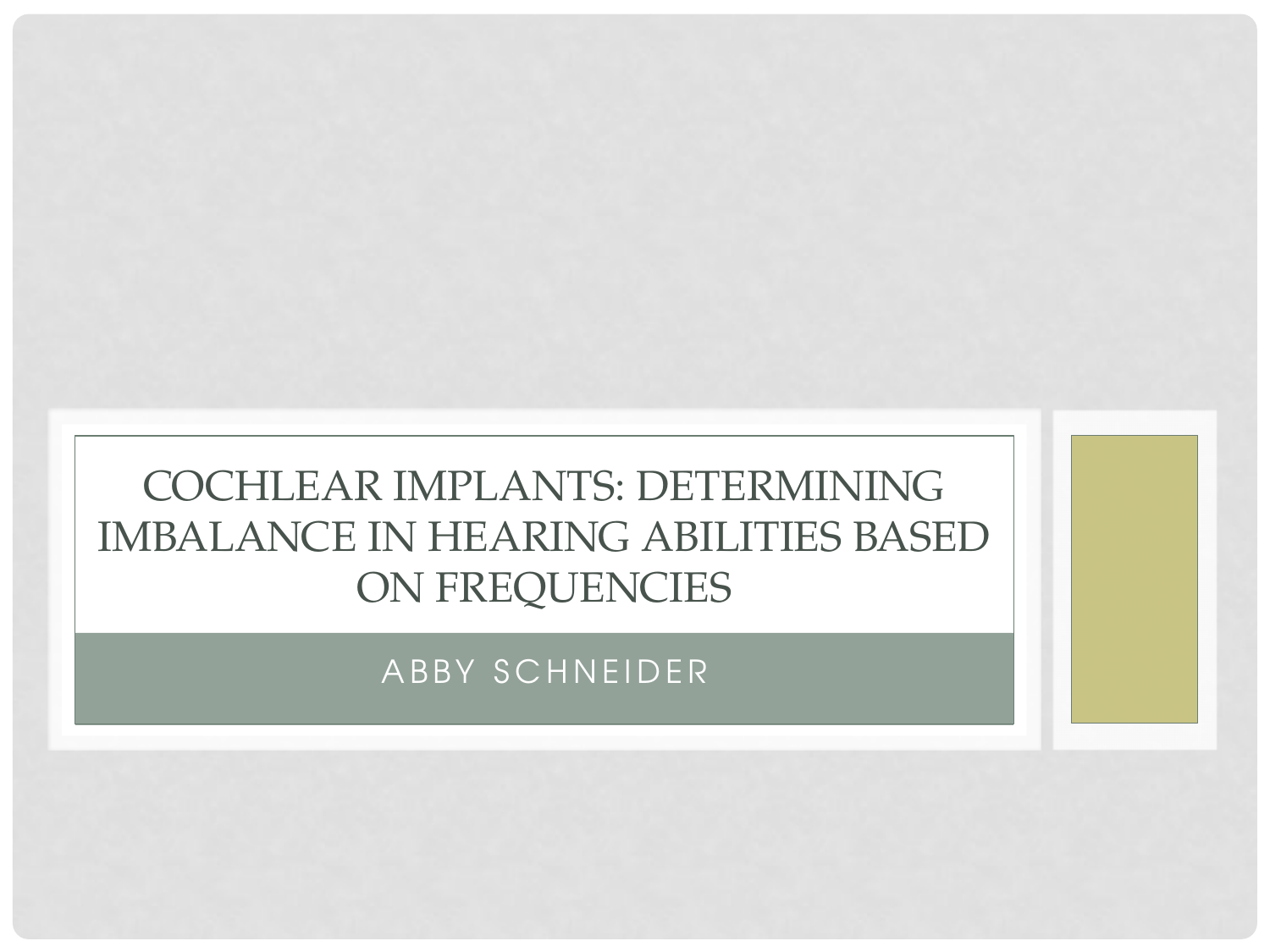

# Cochlear implants: determining imbalance in hearing abilities based on frequencies
Abby schneider